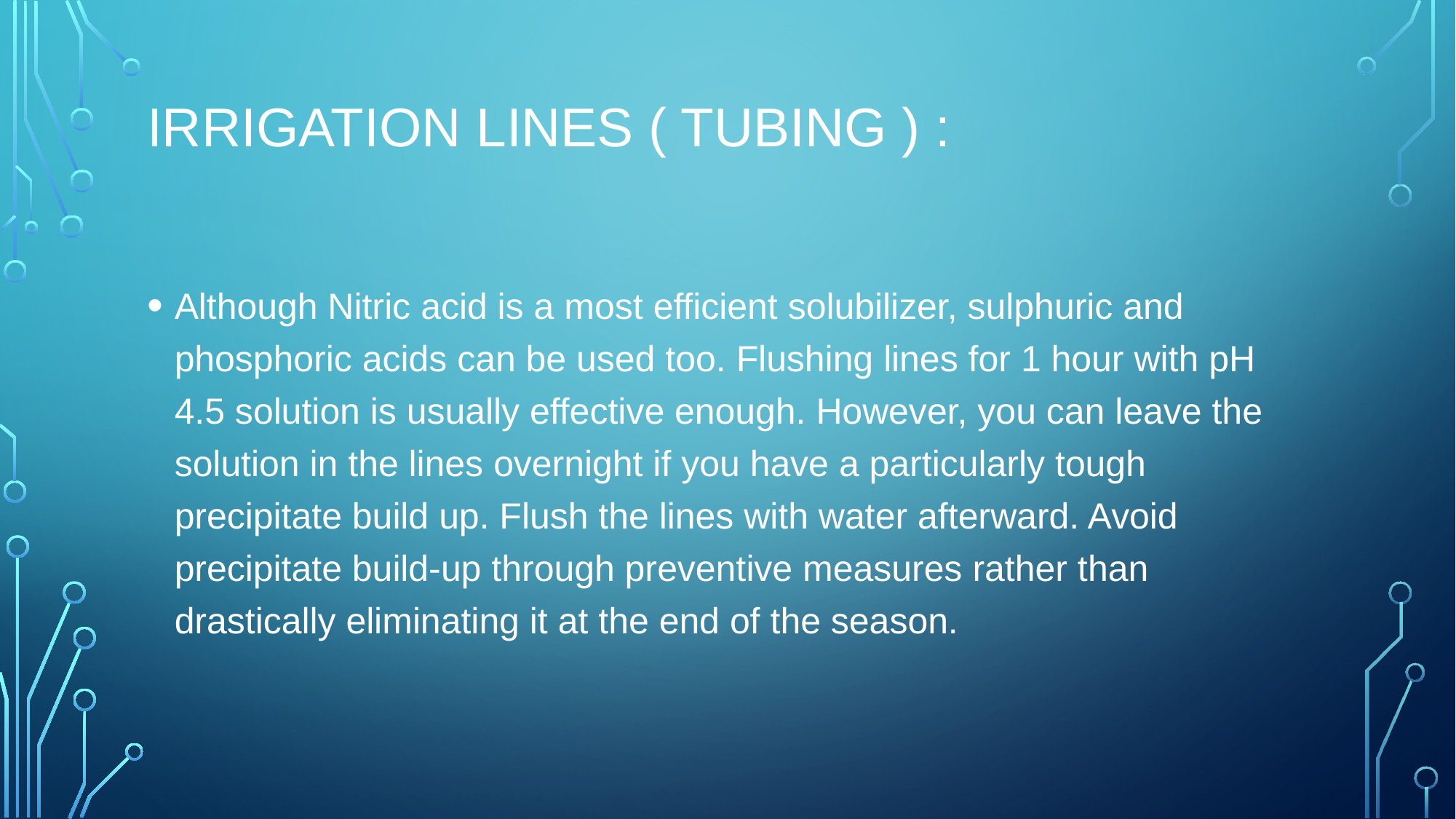

# Irrigation lines ( tubing ) :
Although Nitric acid is a most efficient solubilizer, sulphuric and phosphoric acids can be used too. Flushing lines for 1 hour with pH 4.5 solution is usually effective enough. However, you can leave the solution in the lines overnight if you have a particularly tough precipitate build up. Flush the lines with water afterward. Avoid precipitate build-up through preventive measures rather than drastically eliminating it at the end of the season.